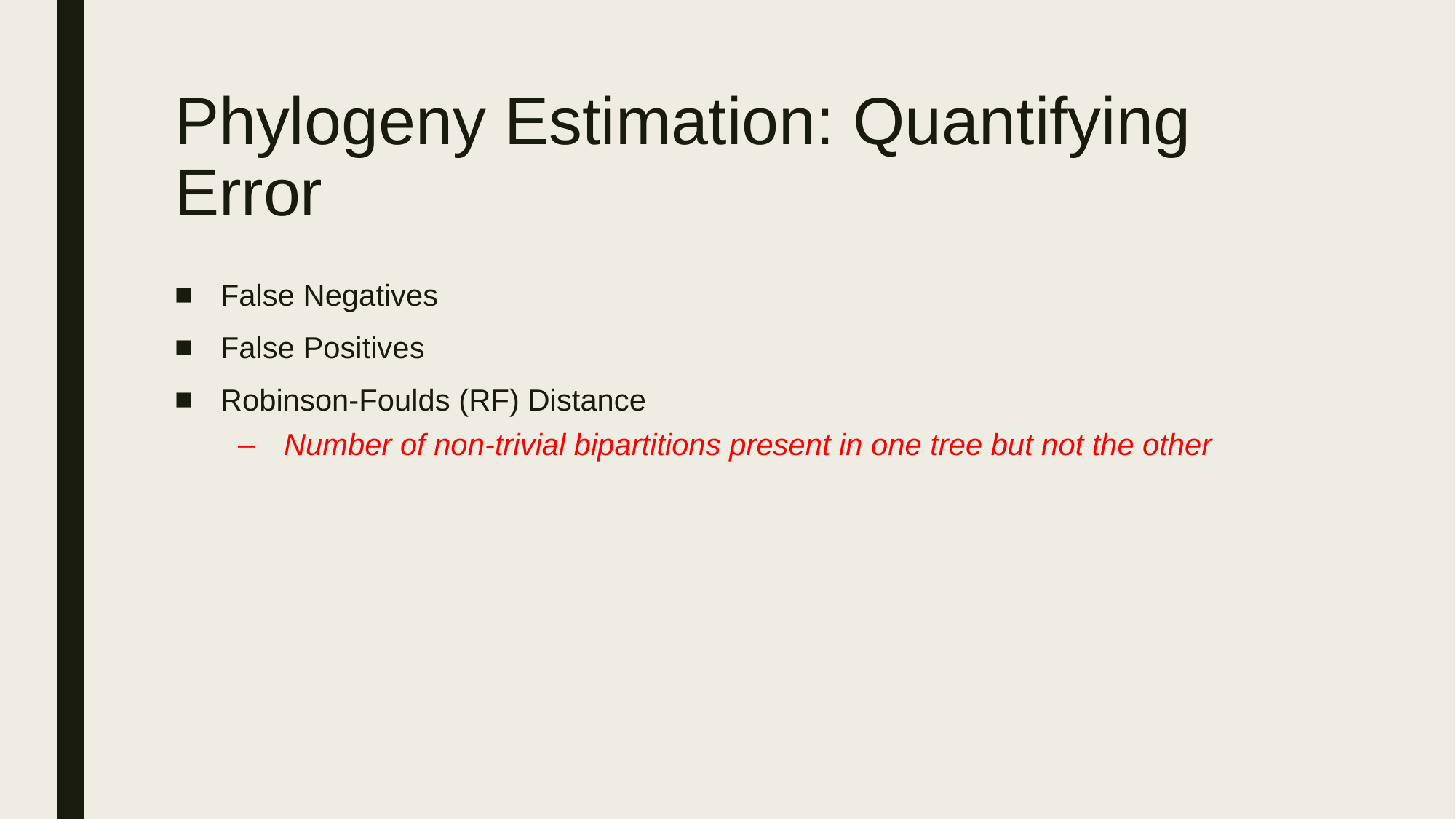

# Phylogeny Estimation: Quantifying Error
False Negatives
False Positives
Robinson-Foulds (RF) Distance
Number of non-trivial bipartitions present in one tree but not the other